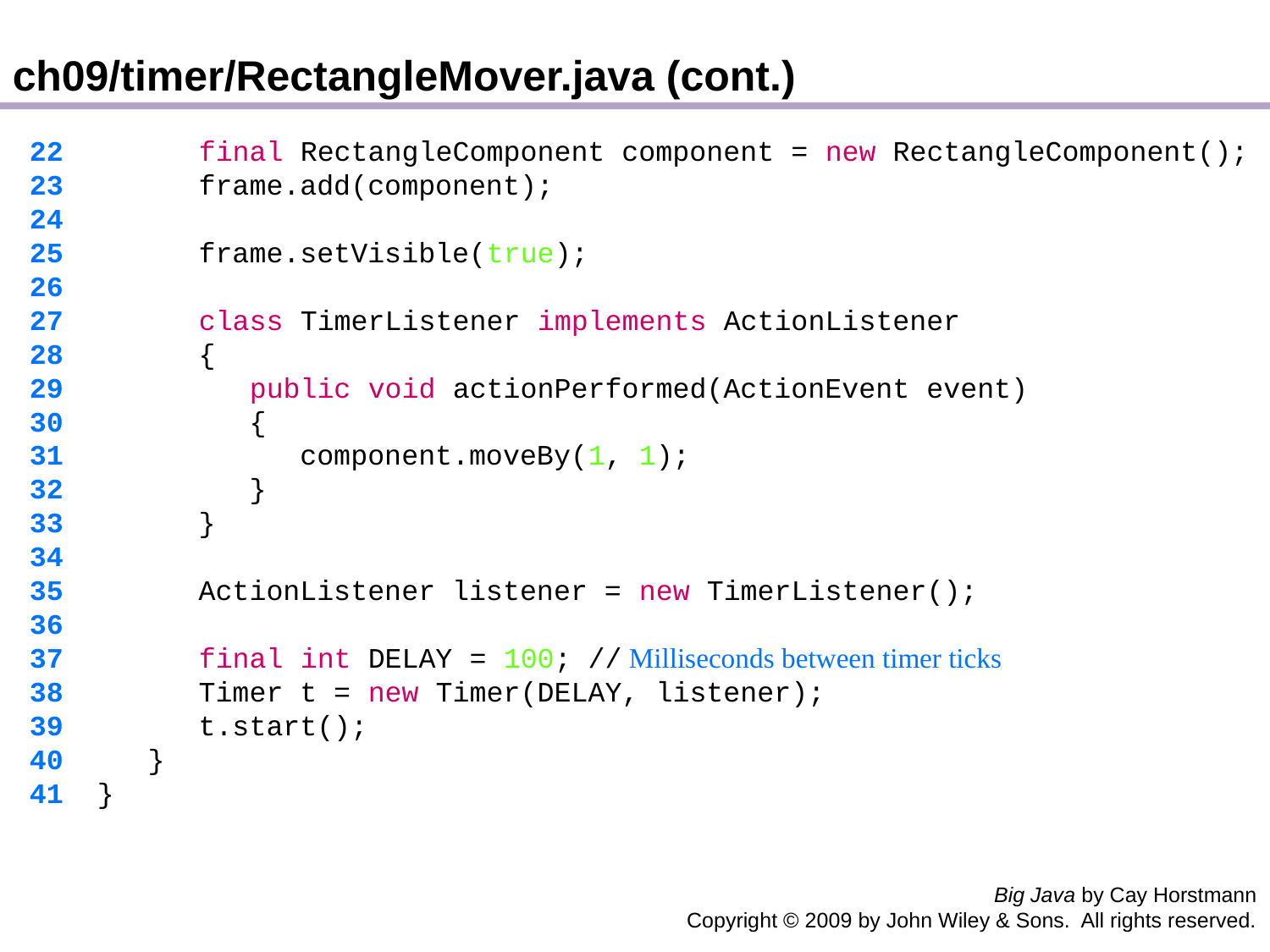

ch09/timer/RectangleMover.java (cont.)
 22        final RectangleComponent component = new RectangleComponent();
 23        frame.add(component);
 24
 25        frame.setVisible(true);
 26
 27        class TimerListener implements ActionListener
 28        {
 29           public void actionPerformed(ActionEvent event)
 30           {
 31              component.moveBy(1, 1);
 32           }
 33        }
 34
 35        ActionListener listener = new TimerListener();
 36
 37        final int DELAY = 100; // Milliseconds between timer ticks
 38        Timer t = new Timer(DELAY, listener);
 39        t.start();
 40     }
 41  }
Big Java by Cay Horstmann
Copyright © 2009 by John Wiley & Sons.  All rights reserved.